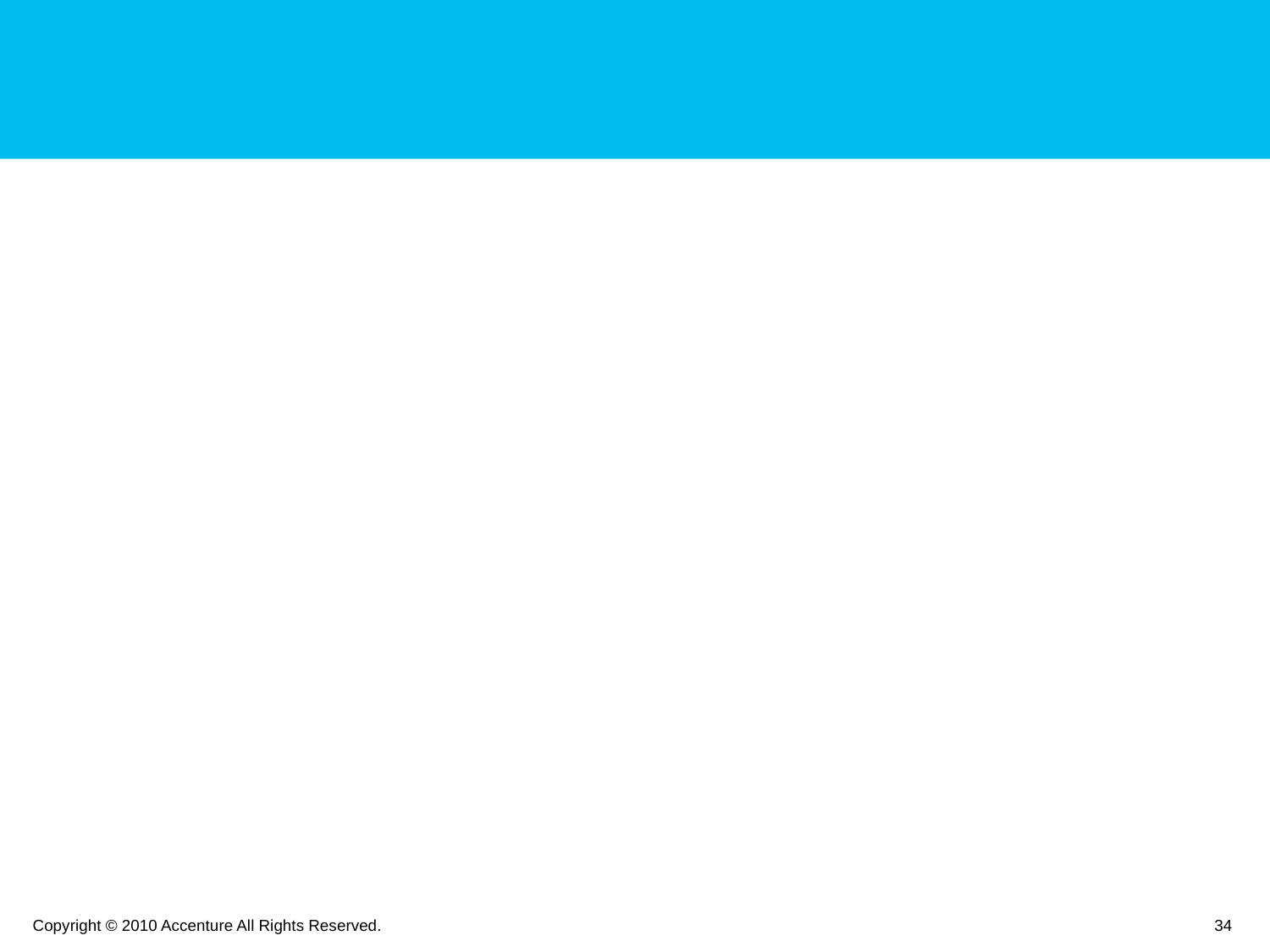

#

Copyright © 2010 Accenture All Rights Reserved.
34